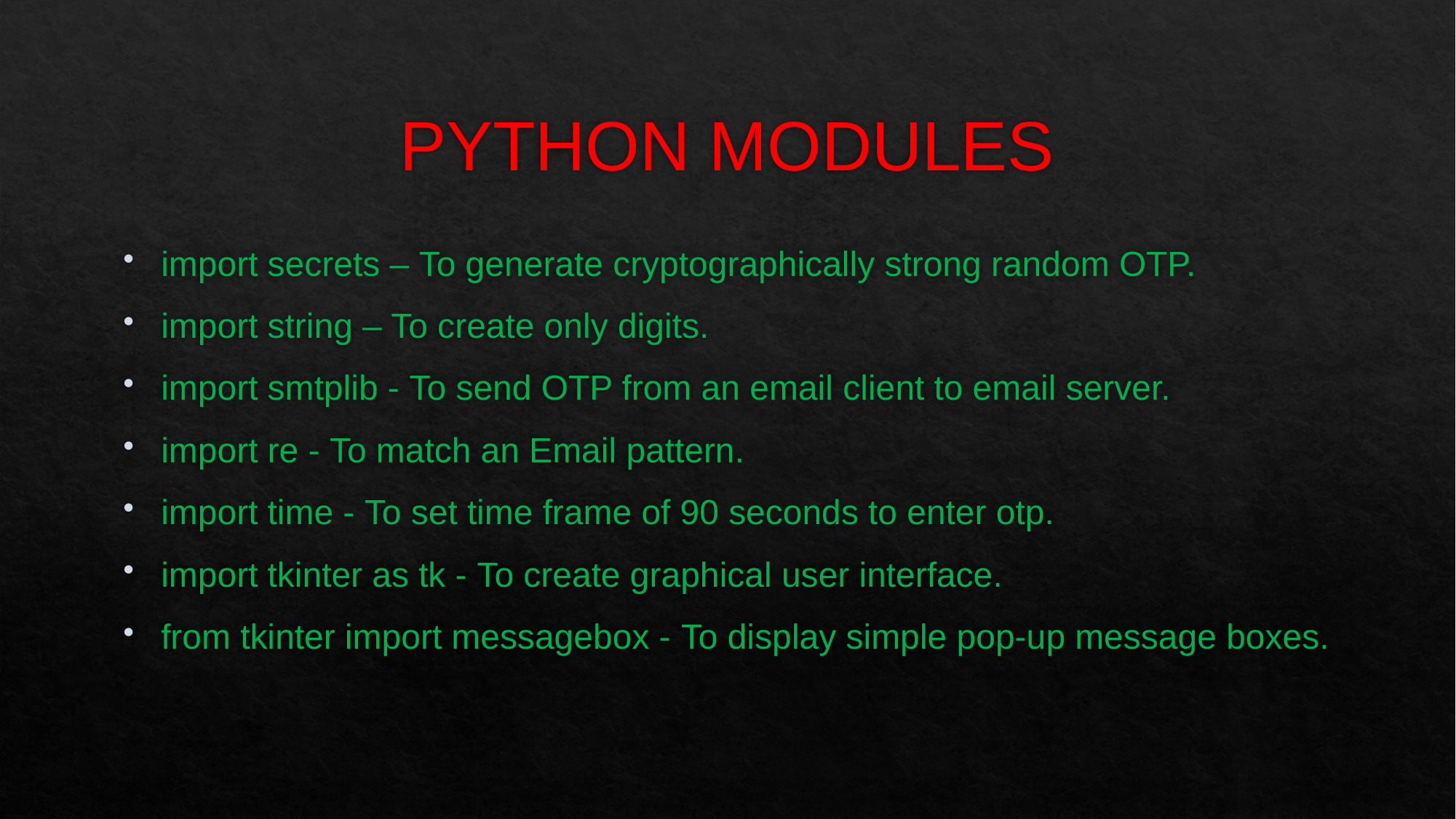

# PYTHON MODULES
import secrets – To generate cryptographically strong random OTP.
import string – To create only digits.
import smtplib - To send OTP from an email client to email server.
import re - To match an Email pattern.
import time - To set time frame of 90 seconds to enter otp.
import tkinter as tk - To create graphical user interface.
from tkinter import messagebox - To display simple pop-up message boxes.